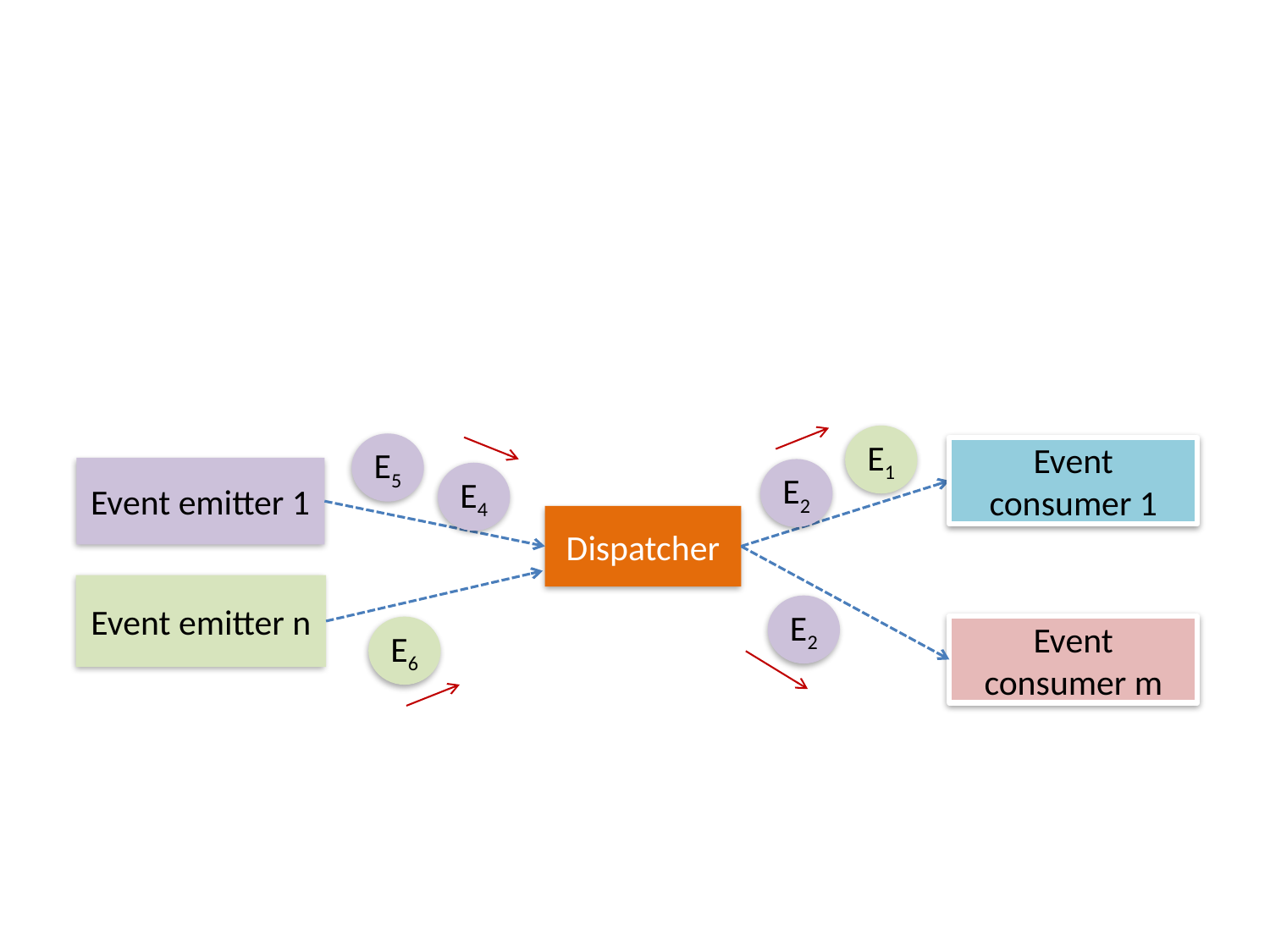

E1
Event consumer 1
E5
Event emitter 1
E2
E4
Dispatcher
Event emitter n
E2
Event consumer m
E6